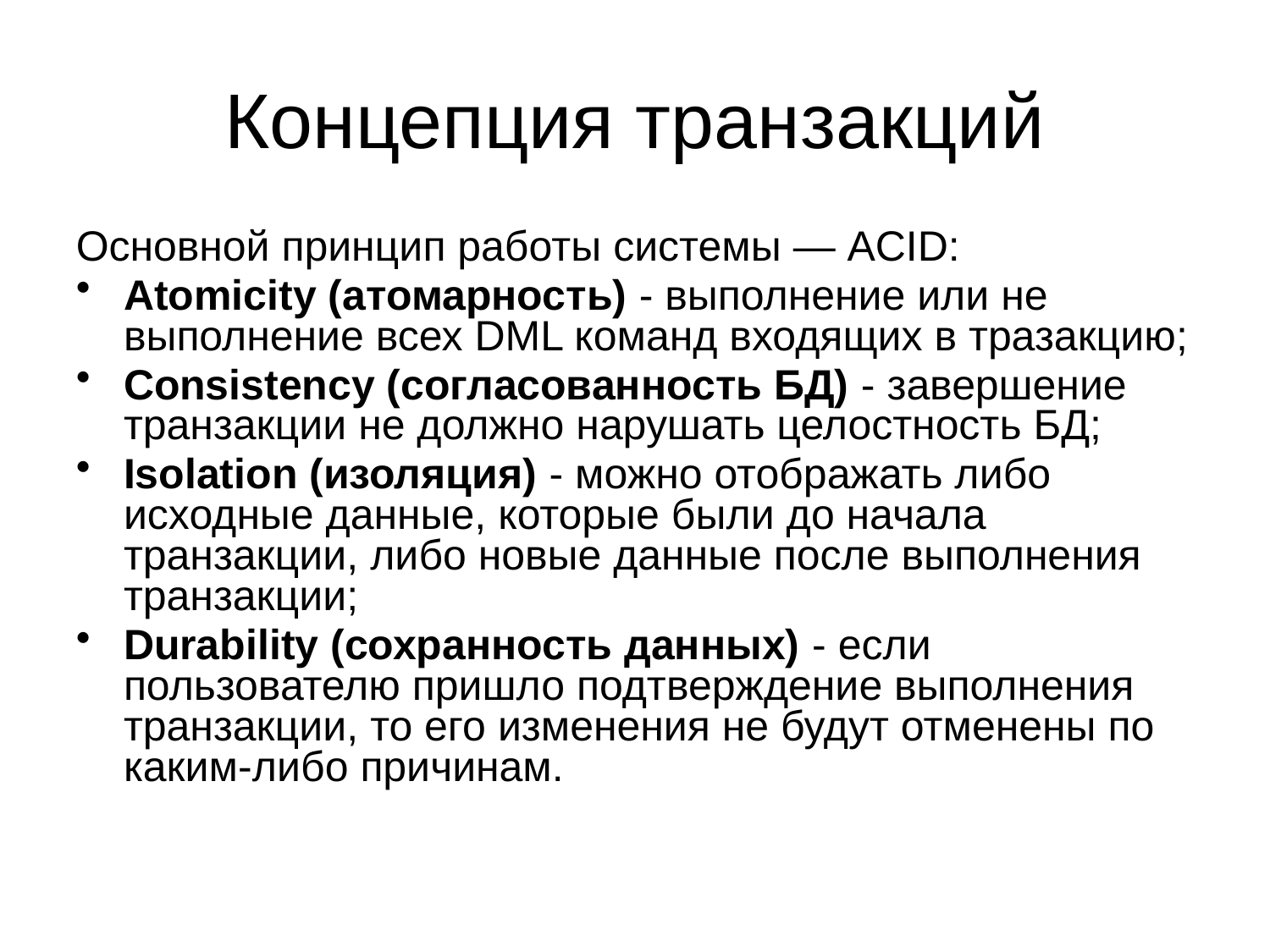

# Концепция транзакций
Основной принцип работы системы — ACID:
Atomicity (атомарность) - выполнение или не выполнение всех DML команд входящих в тразакцию;
Consistency (согласованность БД) - завершение транзакции не должно нарушать целостность БД;
Isolation (изоляция) - можно отображать либо исходные данные, которые были до начала транзакции, либо новые данные после выполнения транзакции;
Durability (сохранность данных) - если пользователю пришло подтверждение выполнения транзакции, то его изменения не будут отменены по каким-либо причинам.